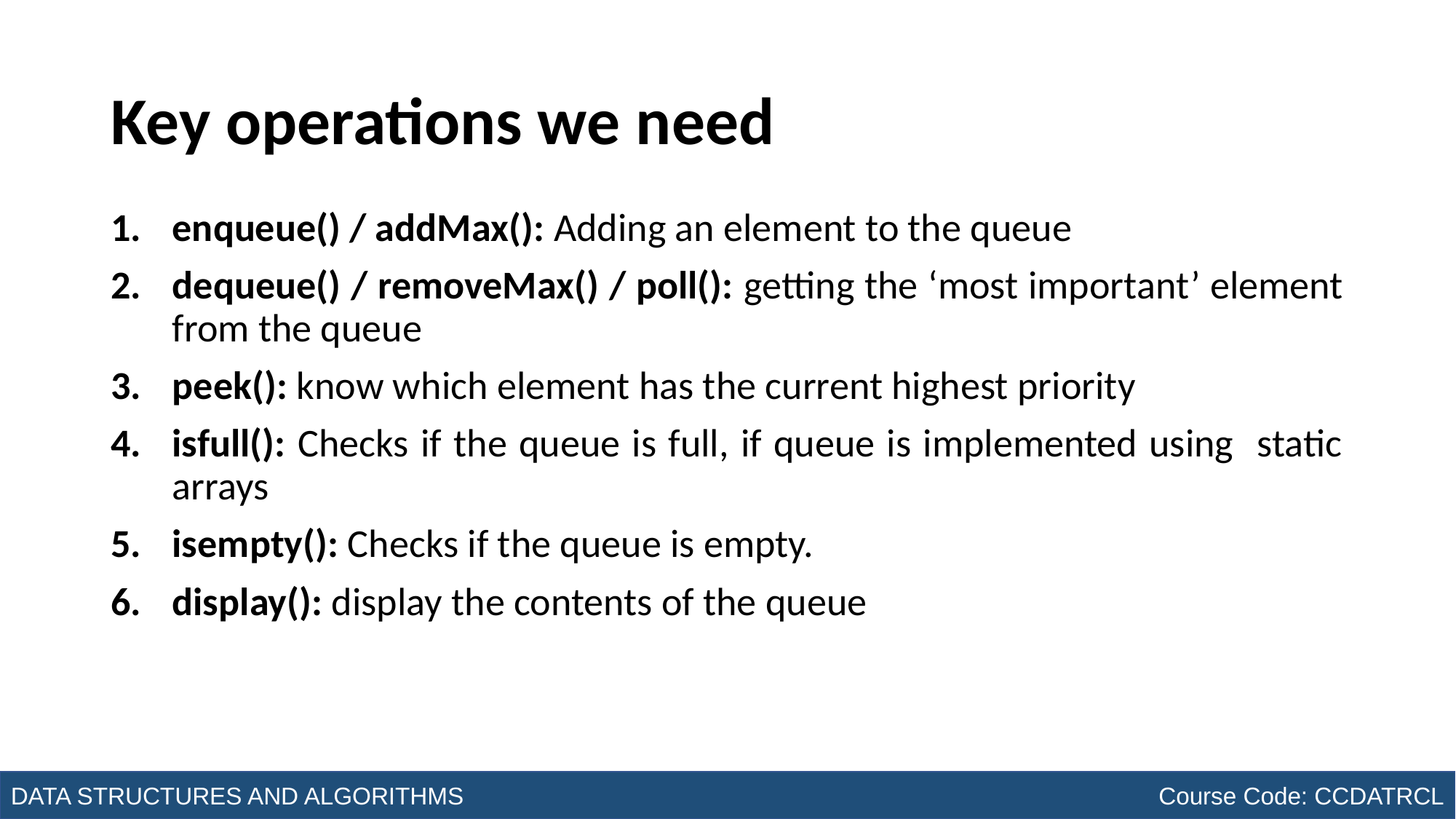

# Key operations we need
enqueue() / addMax(): Adding an element to the queue
dequeue() / removeMax() / poll(): getting the ‘most important’ element from the queue
peek(): know which element has the current highest priority
isfull(): Checks if the queue is full, if queue is implemented using  static arrays
isempty(): Checks if the queue is empty.
display(): display the contents of the queue

Joseph Marvin R. Imperial
DATA STRUCTURES AND ALGORITHMS
NU College of Computing and Information Technologies
Course Code: CCDATRCL